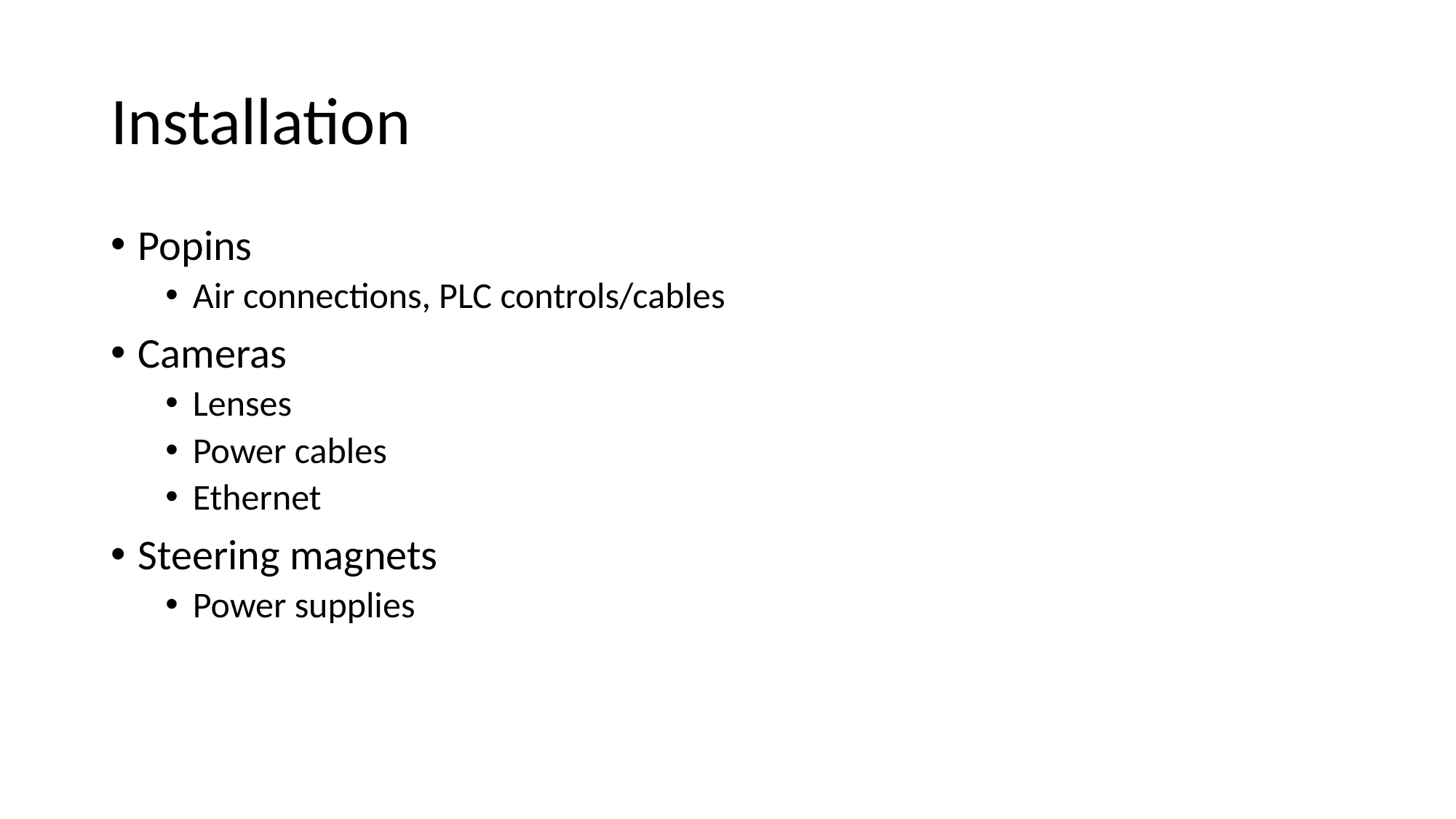

# Installation
Popins
Air connections, PLC controls/cables
Cameras
Lenses
Power cables
Ethernet
Steering magnets
Power supplies